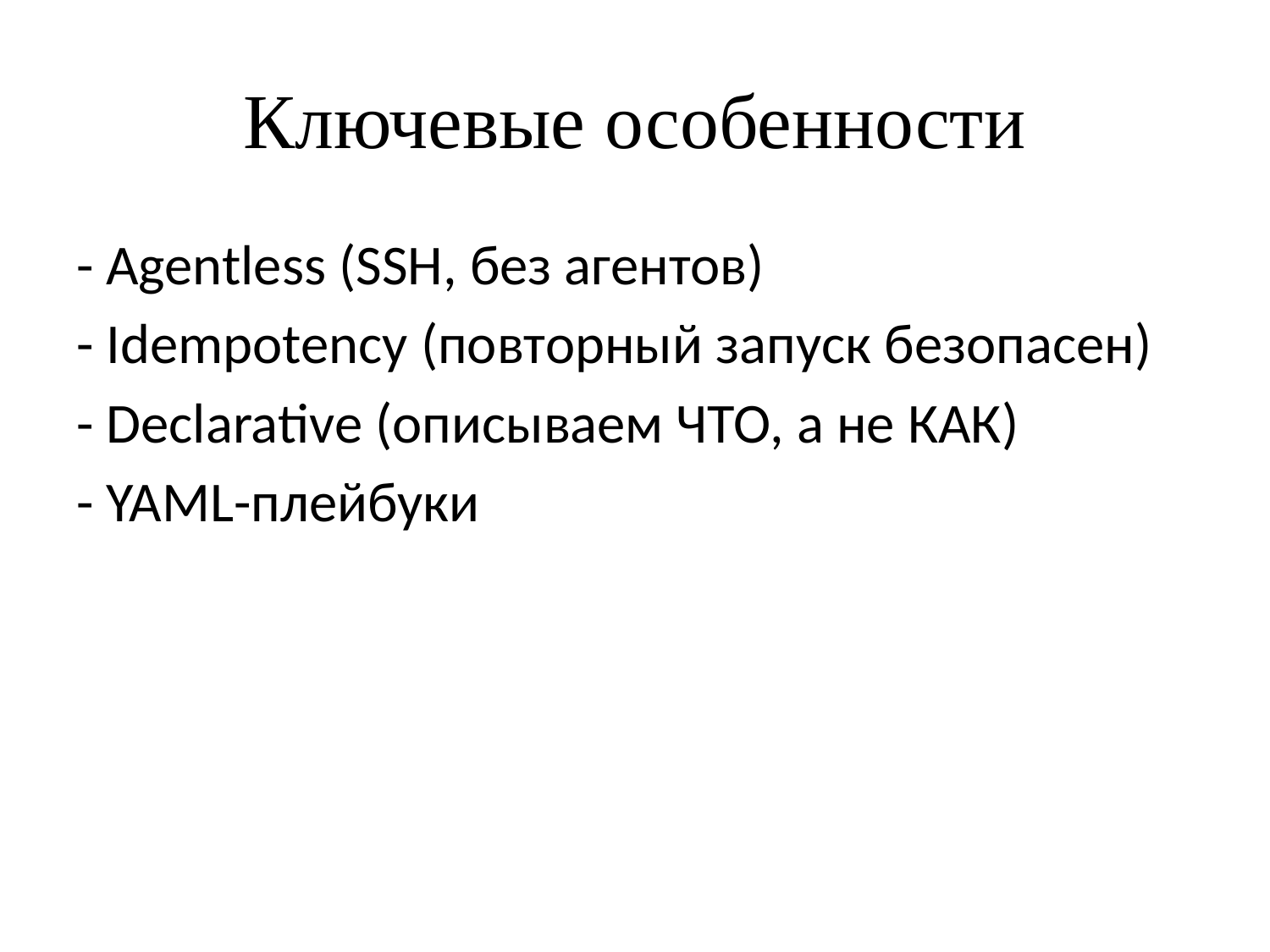

# Ключевые особенности
- Agentless (SSH, без агентов)
- Idempotency (повторный запуск безопасен)
- Declarative (описываем ЧТО, а не КАК)
- YAML-плейбуки